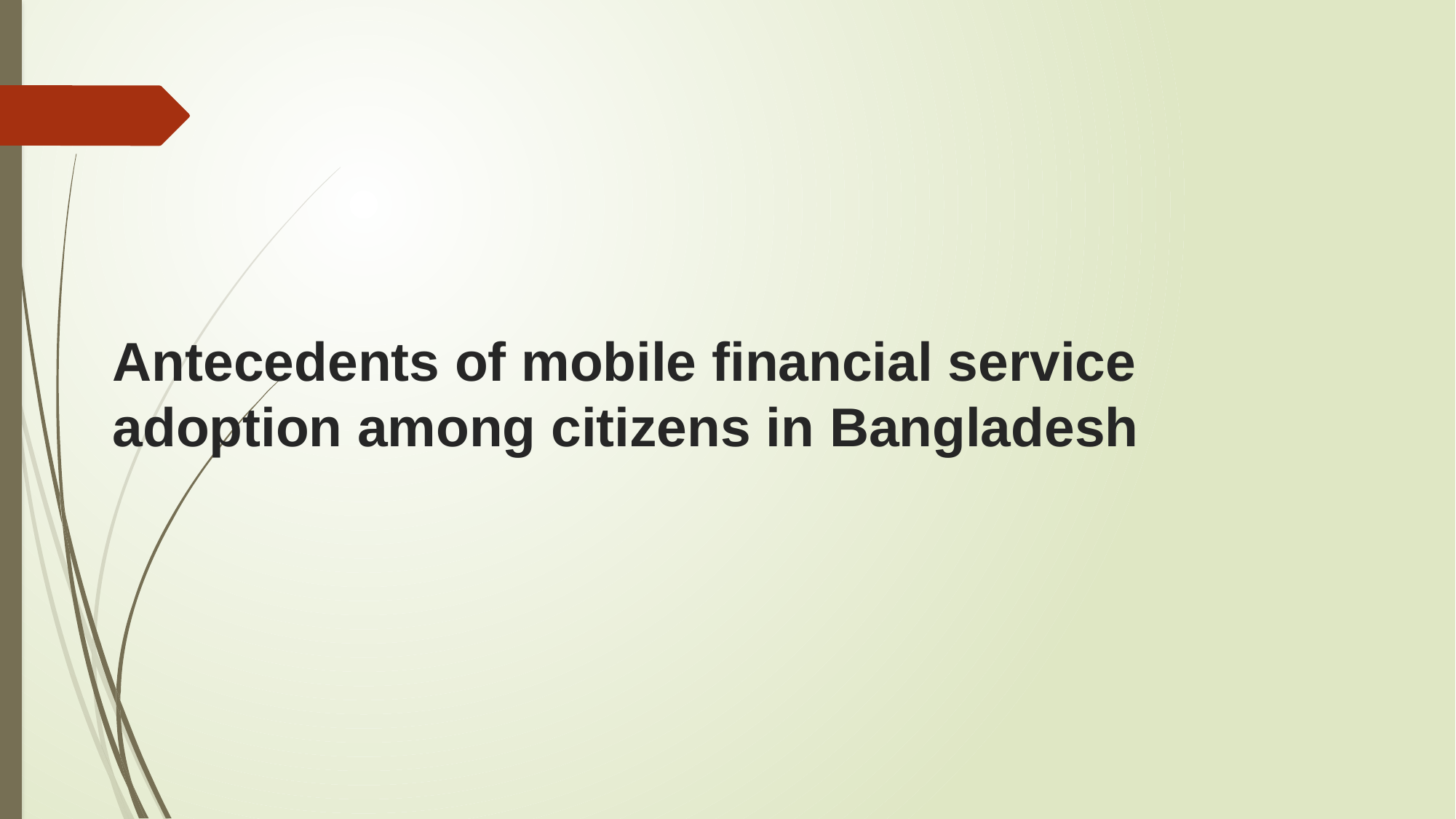

# Antecedents of mobile financial service adoption among citizens in Bangladesh